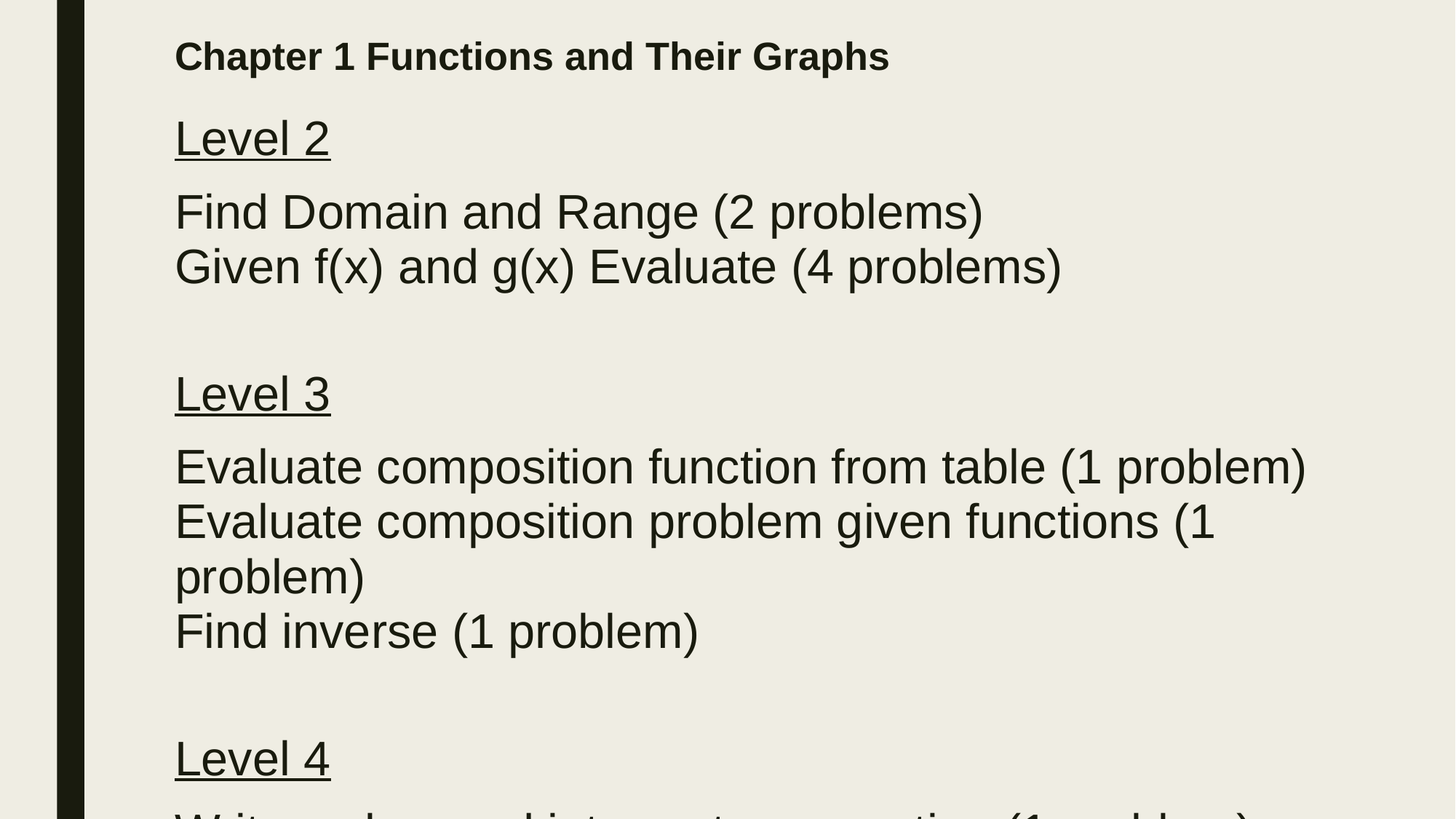

# Chapter 1 Functions and Their Graphs
Level 2
Find Domain and Range (2 problems)
Given f(x) and g(x) Evaluate (4 problems)
Level 3
Evaluate composition function from table (1 problem)
Evaluate composition problem given functions (1 problem)
Find inverse (1 problem)
Level 4
Write, solve, and interpret an equation (1 problem)